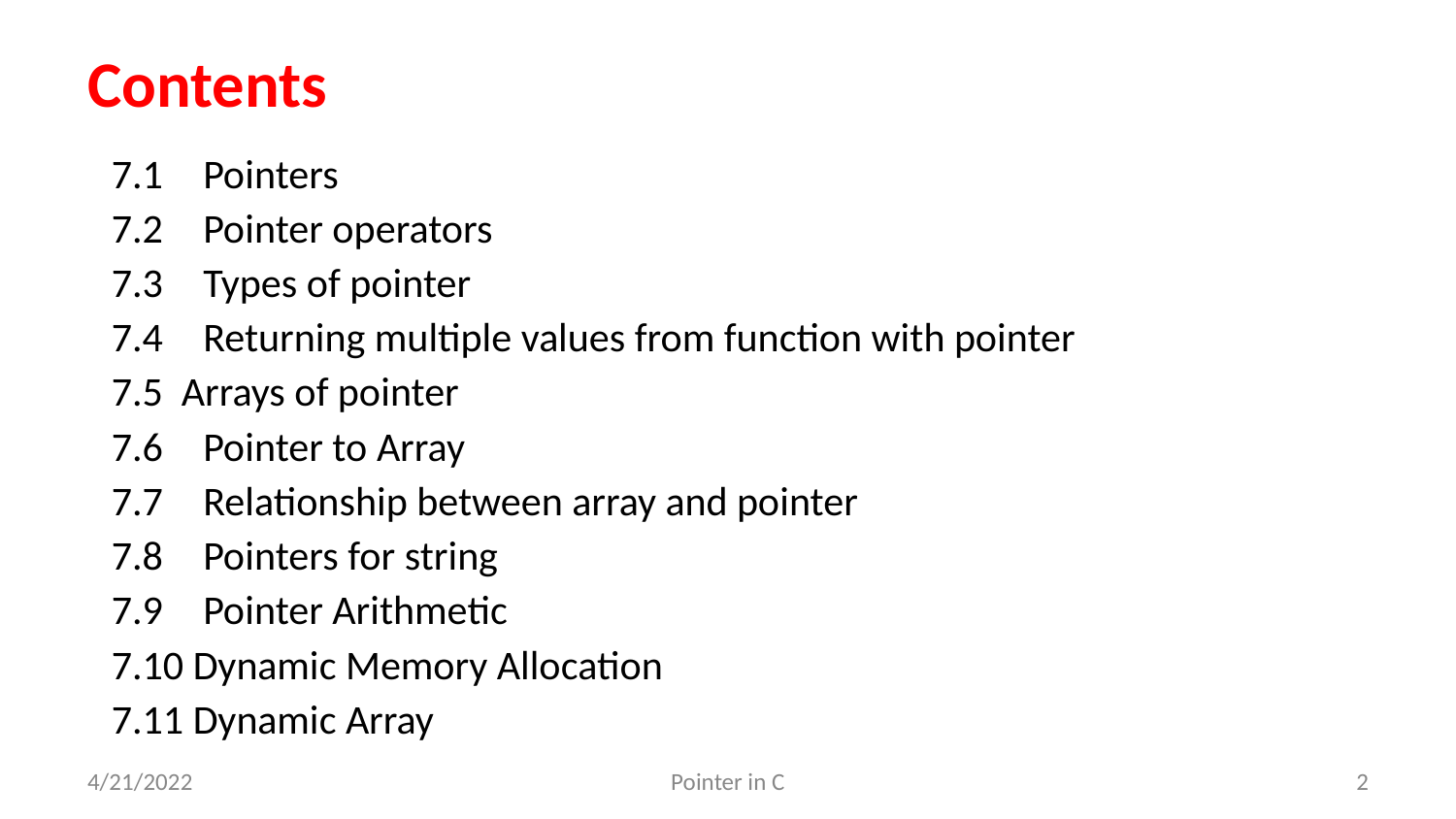

# Contents
7.1 	Pointers
7.2 	Pointer operators
7.3 	Types of pointer
7.4 	Returning multiple values from function with pointer
7.5  Arrays of pointer
7.6 	Pointer to Array
7.7  	Relationship between array and pointer
7.8 	Pointers for string
7.9 	Pointer Arithmetic
7.10 Dynamic Memory Allocation
7.11 Dynamic Array

4/21/2022
Pointer in C
2